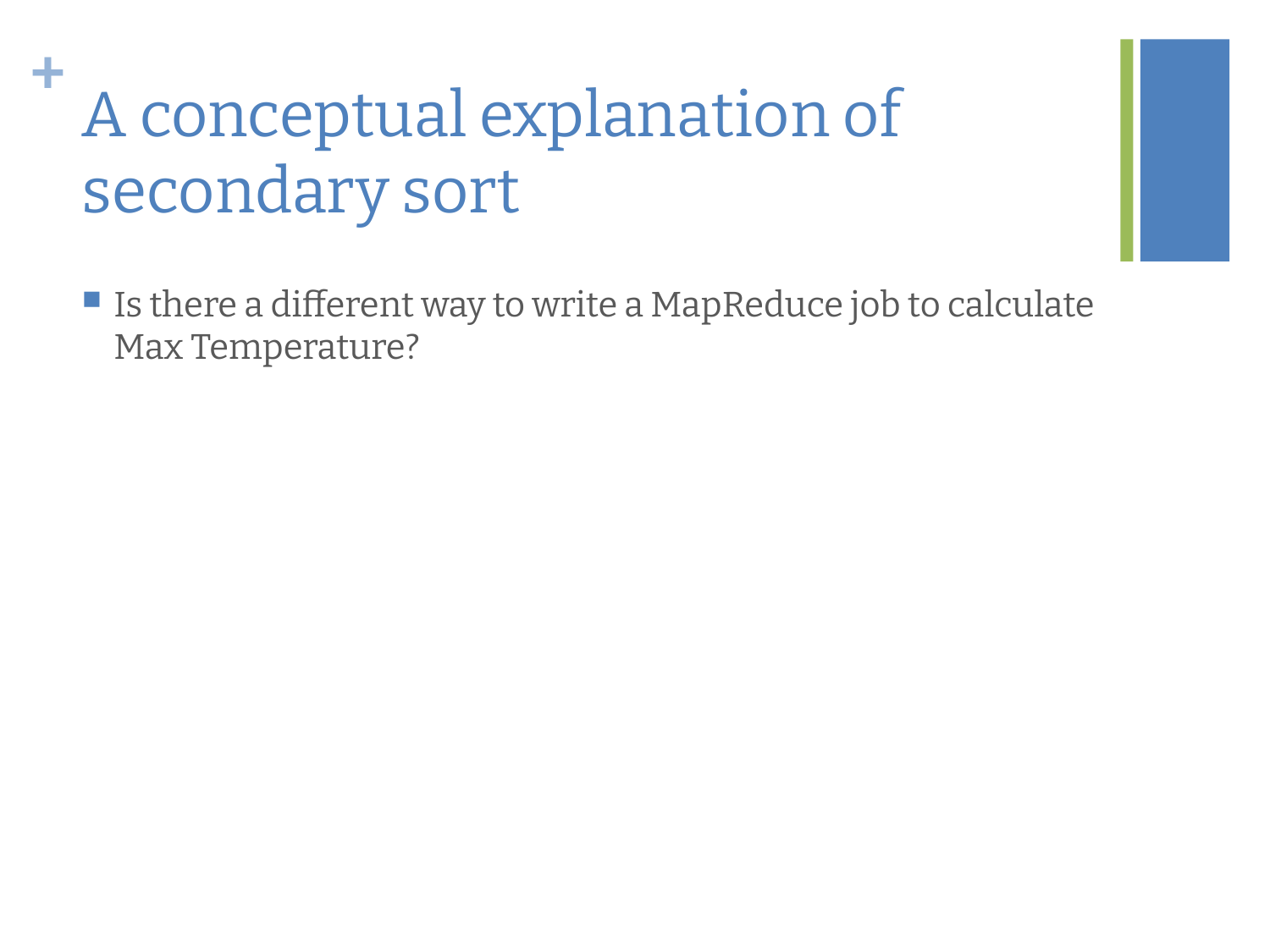

# A conceptual explanation of secondary sort
Is there a different way to write a MapReduce job to calculate Max Temperature?